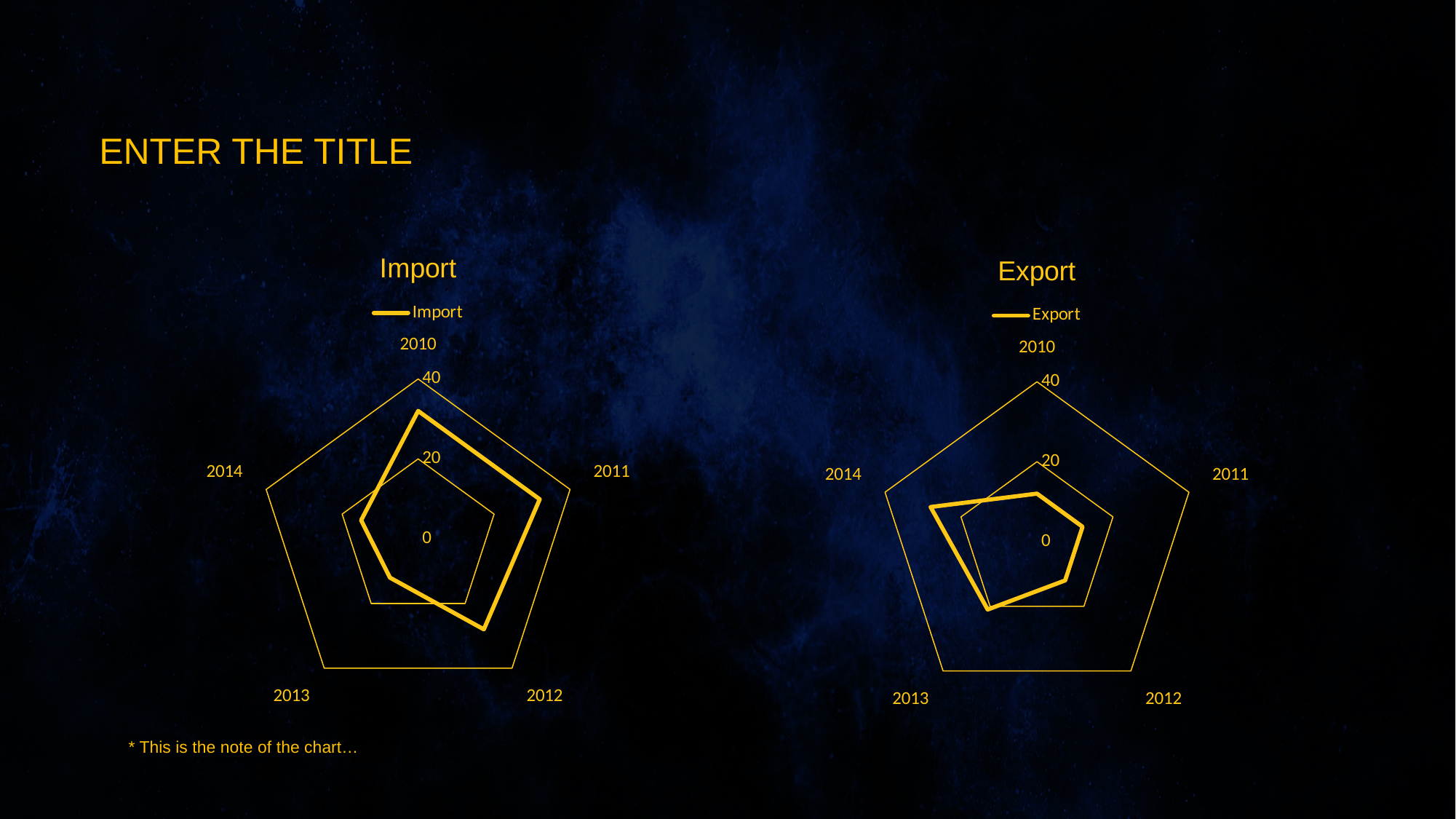

ENTER THE TITLE

### Chart: Import

| Category | Import |
|---|---|
| 2010 | 32.0 |
| 2011 | 32.0 |
| 2012 | 28.0 |
| 2013 | 12.0 |
| 2014 | 15.0 |

### Chart: Export

| Category | Export |
|---|---|
| 2010 | 12.0 |
| 2011 | 12.0 |
| 2012 | 12.0 |
| 2013 | 21.0 |
| 2014 | 28.0 |
* This is the note of the chart…